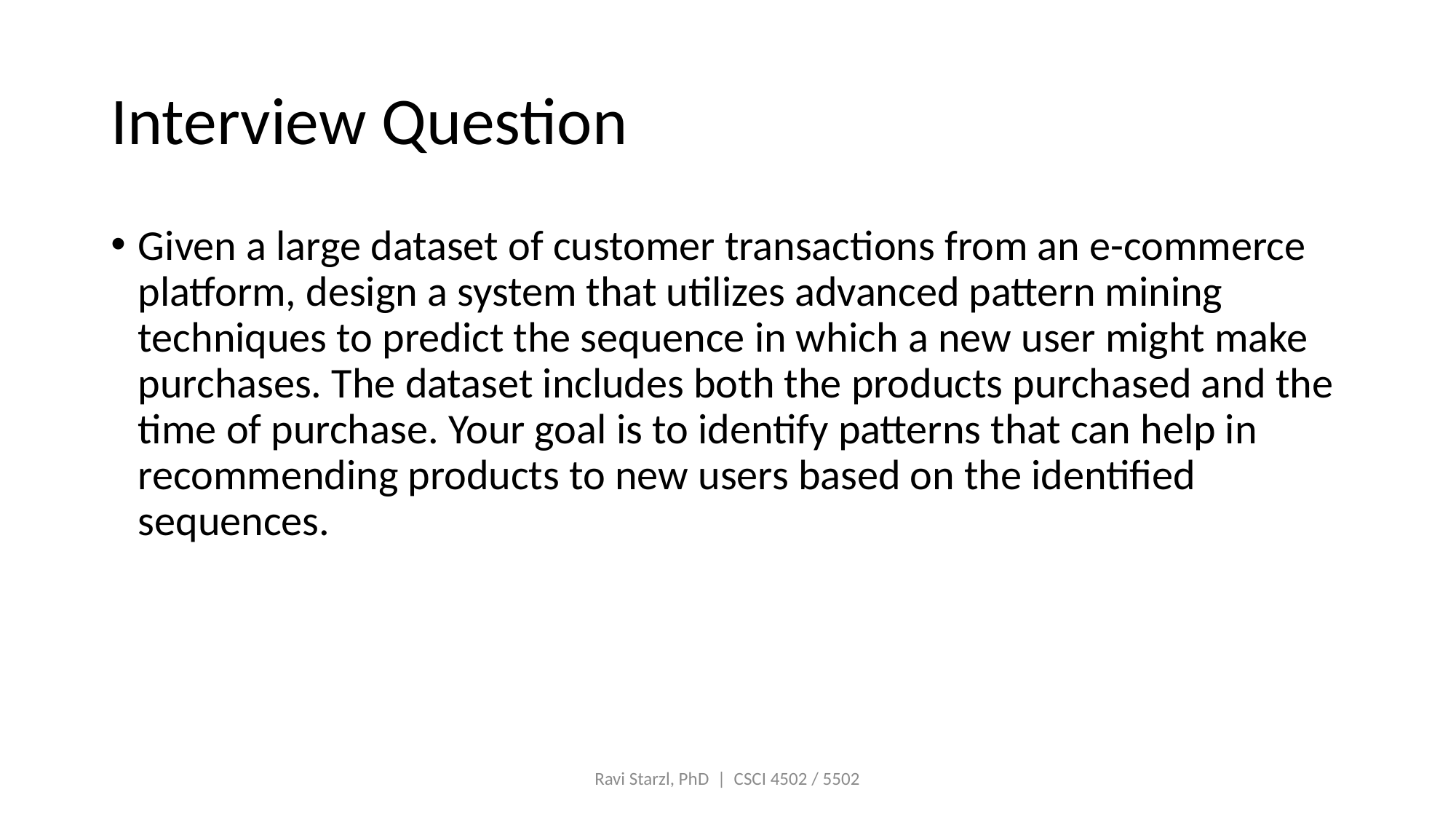

# Interview Question
Given a large dataset of customer transactions from an e-commerce platform, design a system that utilizes advanced pattern mining techniques to predict the sequence in which a new user might make purchases. The dataset includes both the products purchased and the time of purchase. Your goal is to identify patterns that can help in recommending products to new users based on the identified sequences.
Ravi Starzl, PhD  |  CSCI 4502 / 5502